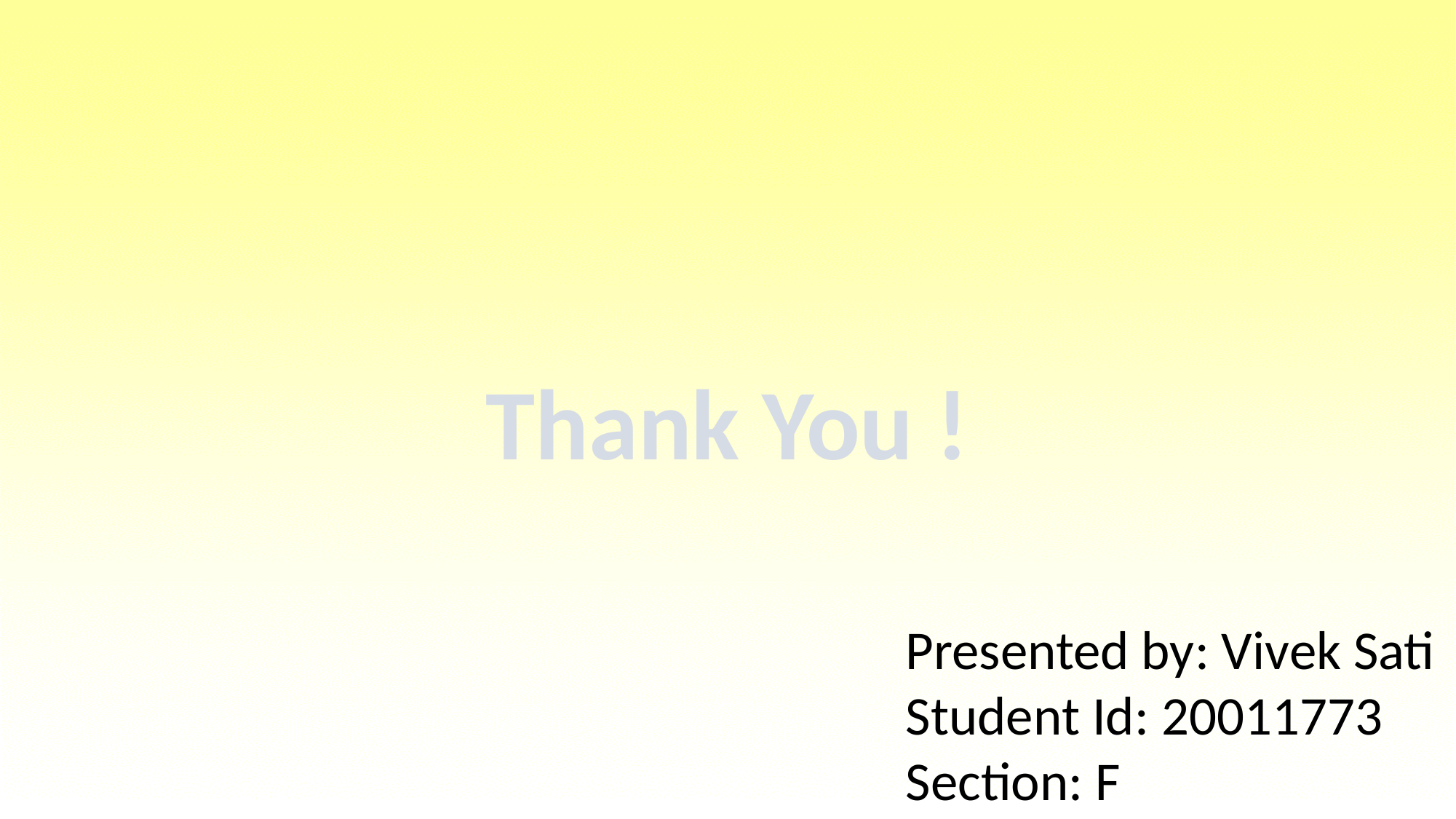

Thank You !
Presented by: Vivek Sati
Student Id: 20011773
Section: F